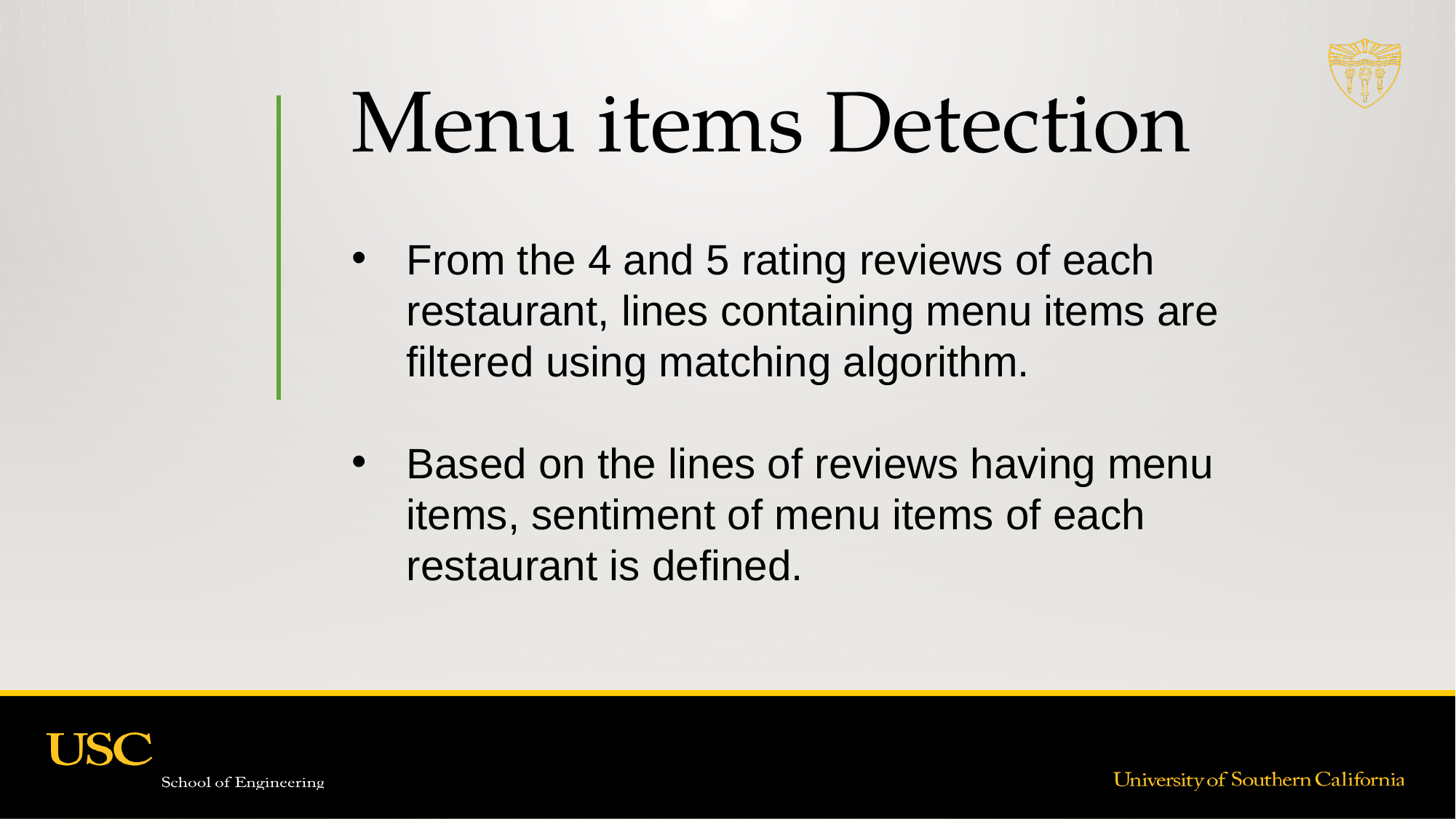

# Menu items Detection
From the 4 and 5 rating reviews of each restaurant, lines containing menu items are filtered using matching algorithm.

Based on the lines of reviews having menu items, sentiment of menu items of each restaurant is defined.